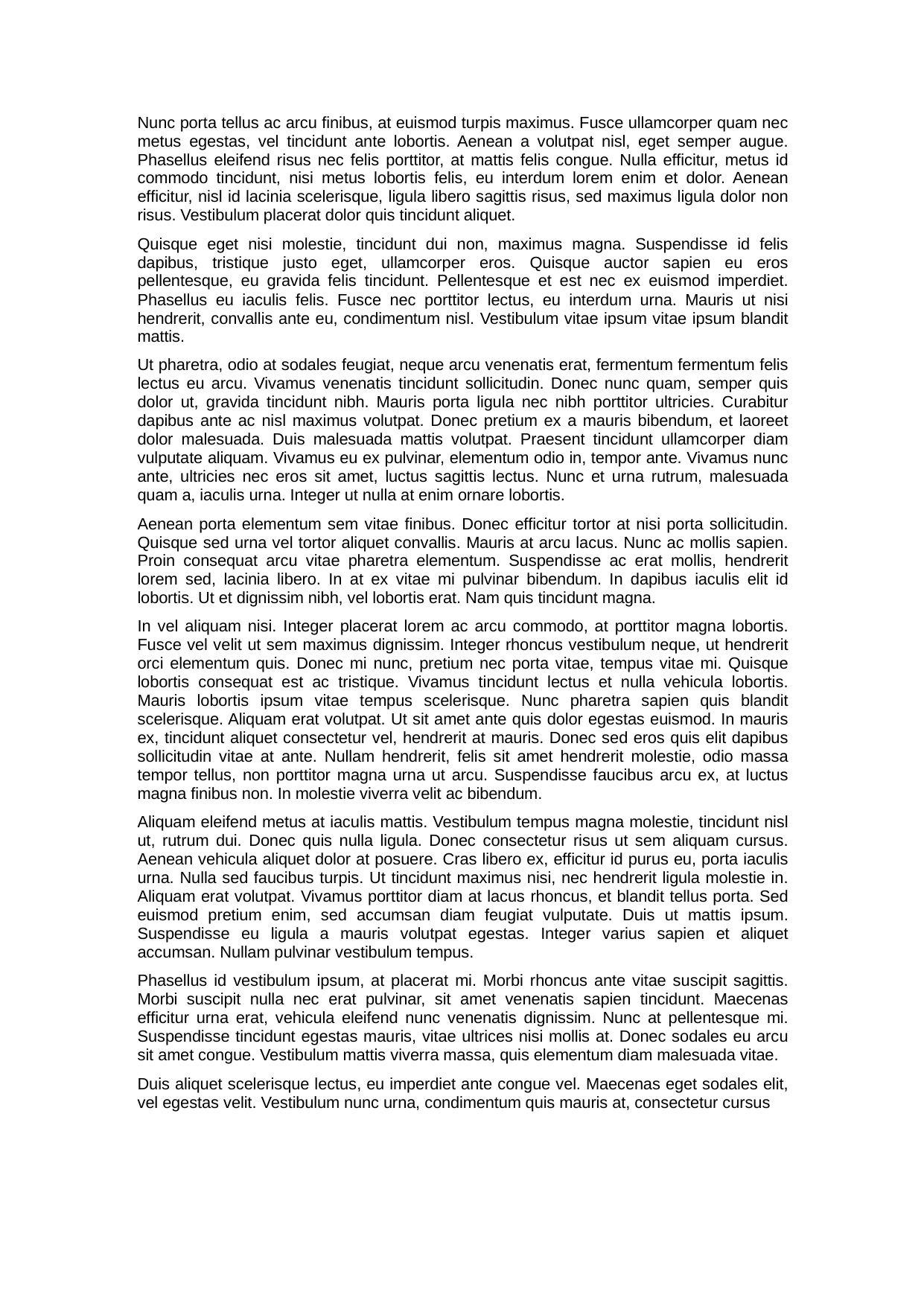

Nunc porta tellus ac arcu finibus, at euismod turpis maximus. Fusce ullamcorper quam nec metus egestas, vel tincidunt ante lobortis. Aenean a volutpat nisl, eget semper augue. Phasellus eleifend risus nec felis porttitor, at mattis felis congue. Nulla efficitur, metus id commodo tincidunt, nisi metus lobortis felis, eu interdum lorem enim et dolor. Aenean efficitur, nisl id lacinia scelerisque, ligula libero sagittis risus, sed maximus ligula dolor non risus. Vestibulum placerat dolor quis tincidunt aliquet.
Quisque eget nisi molestie, tincidunt dui non, maximus magna. Suspendisse id felis dapibus, tristique justo eget, ullamcorper eros. Quisque auctor sapien eu eros pellentesque, eu gravida felis tincidunt. Pellentesque et est nec ex euismod imperdiet. Phasellus eu iaculis felis. Fusce nec porttitor lectus, eu interdum urna. Mauris ut nisi hendrerit, convallis ante eu, condimentum nisl. Vestibulum vitae ipsum vitae ipsum blandit mattis.
Ut pharetra, odio at sodales feugiat, neque arcu venenatis erat, fermentum fermentum felis lectus eu arcu. Vivamus venenatis tincidunt sollicitudin. Donec nunc quam, semper quis dolor ut, gravida tincidunt nibh. Mauris porta ligula nec nibh porttitor ultricies. Curabitur dapibus ante ac nisl maximus volutpat. Donec pretium ex a mauris bibendum, et laoreet dolor malesuada. Duis malesuada mattis volutpat. Praesent tincidunt ullamcorper diam vulputate aliquam. Vivamus eu ex pulvinar, elementum odio in, tempor ante. Vivamus nunc ante, ultricies nec eros sit amet, luctus sagittis lectus. Nunc et urna rutrum, malesuada quam a, iaculis urna. Integer ut nulla at enim ornare lobortis.
Aenean porta elementum sem vitae finibus. Donec efficitur tortor at nisi porta sollicitudin. Quisque sed urna vel tortor aliquet convallis. Mauris at arcu lacus. Nunc ac mollis sapien. Proin consequat arcu vitae pharetra elementum. Suspendisse ac erat mollis, hendrerit lorem sed, lacinia libero. In at ex vitae mi pulvinar bibendum. In dapibus iaculis elit id lobortis. Ut et dignissim nibh, vel lobortis erat. Nam quis tincidunt magna.
In vel aliquam nisi. Integer placerat lorem ac arcu commodo, at porttitor magna lobortis. Fusce vel velit ut sem maximus dignissim. Integer rhoncus vestibulum neque, ut hendrerit orci elementum quis. Donec mi nunc, pretium nec porta vitae, tempus vitae mi. Quisque lobortis consequat est ac tristique. Vivamus tincidunt lectus et nulla vehicula lobortis. Mauris lobortis ipsum vitae tempus scelerisque. Nunc pharetra sapien quis blandit scelerisque. Aliquam erat volutpat. Ut sit amet ante quis dolor egestas euismod. In mauris ex, tincidunt aliquet consectetur vel, hendrerit at mauris. Donec sed eros quis elit dapibus sollicitudin vitae at ante. Nullam hendrerit, felis sit amet hendrerit molestie, odio massa tempor tellus, non porttitor magna urna ut arcu. Suspendisse faucibus arcu ex, at luctus magna finibus non. In molestie viverra velit ac bibendum.
Aliquam eleifend metus at iaculis mattis. Vestibulum tempus magna molestie, tincidunt nisl ut, rutrum dui. Donec quis nulla ligula. Donec consectetur risus ut sem aliquam cursus. Aenean vehicula aliquet dolor at posuere. Cras libero ex, efficitur id purus eu, porta iaculis urna. Nulla sed faucibus turpis. Ut tincidunt maximus nisi, nec hendrerit ligula molestie in. Aliquam erat volutpat. Vivamus porttitor diam at lacus rhoncus, et blandit tellus porta. Sed euismod pretium enim, sed accumsan diam feugiat vulputate. Duis ut mattis ipsum. Suspendisse eu ligula a mauris volutpat egestas. Integer varius sapien et aliquet accumsan. Nullam pulvinar vestibulum tempus.
Phasellus id vestibulum ipsum, at placerat mi. Morbi rhoncus ante vitae suscipit sagittis. Morbi suscipit nulla nec erat pulvinar, sit amet venenatis sapien tincidunt. Maecenas efficitur urna erat, vehicula eleifend nunc venenatis dignissim. Nunc at pellentesque mi. Suspendisse tincidunt egestas mauris, vitae ultrices nisi mollis at. Donec sodales eu arcu sit amet congue. Vestibulum mattis viverra massa, quis elementum diam malesuada vitae.
Duis aliquet scelerisque lectus, eu imperdiet ante congue vel. Maecenas eget sodales elit, vel egestas velit. Vestibulum nunc urna, condimentum quis mauris at, consectetur cursus